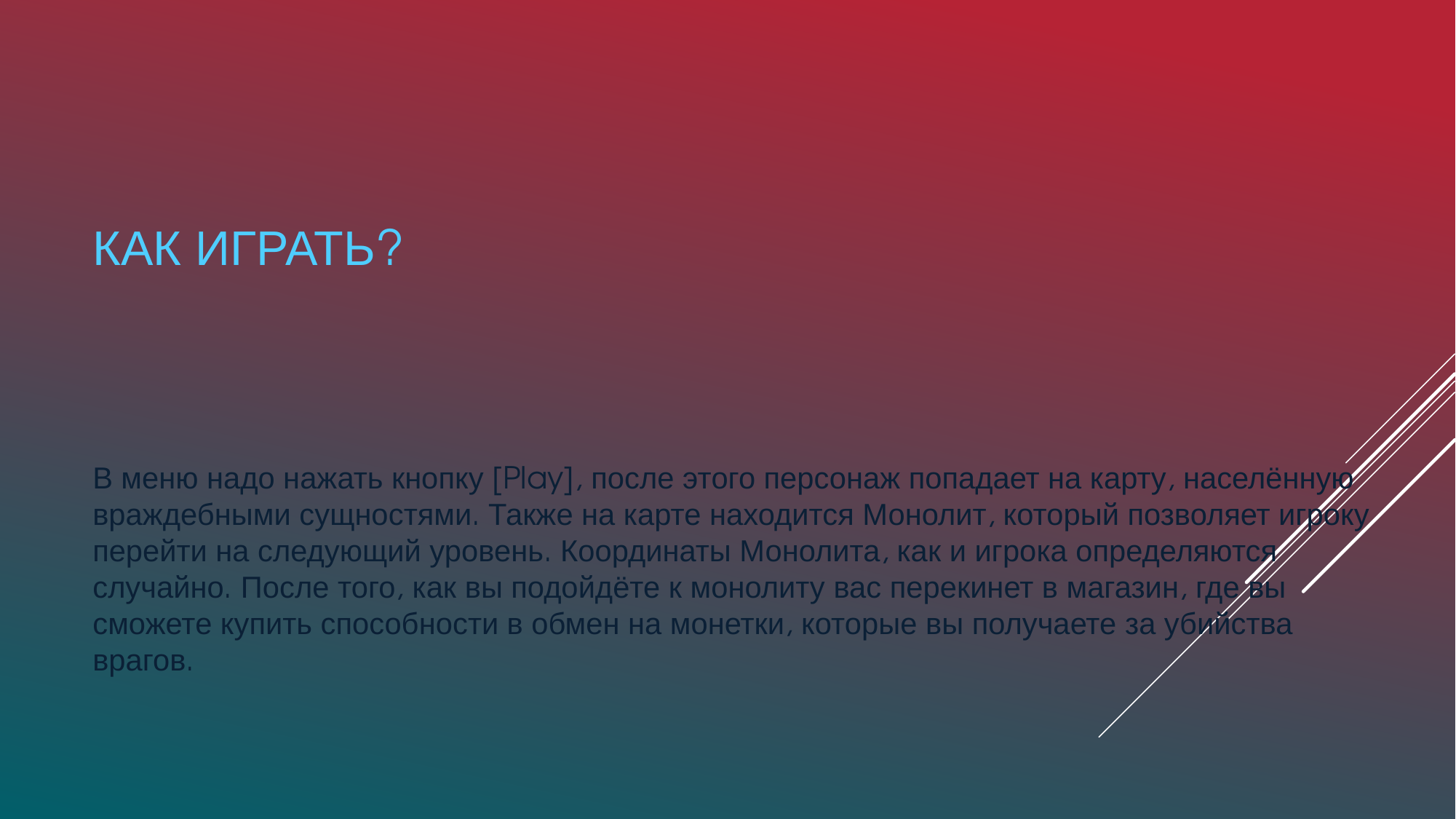

# Как играть?
В меню надо нажать кнопку [Play], после этого персонаж попадает на карту, населённую враждебными сущностями. Также на карте находится Монолит, который позволяет игроку перейти на следующий уровень. Координаты Монолита, как и игрока определяются случайно. После того, как вы подойдёте к монолиту вас перекинет в магазин, где вы сможете купить способности в обмен на монетки, которые вы получаете за убийства врагов.